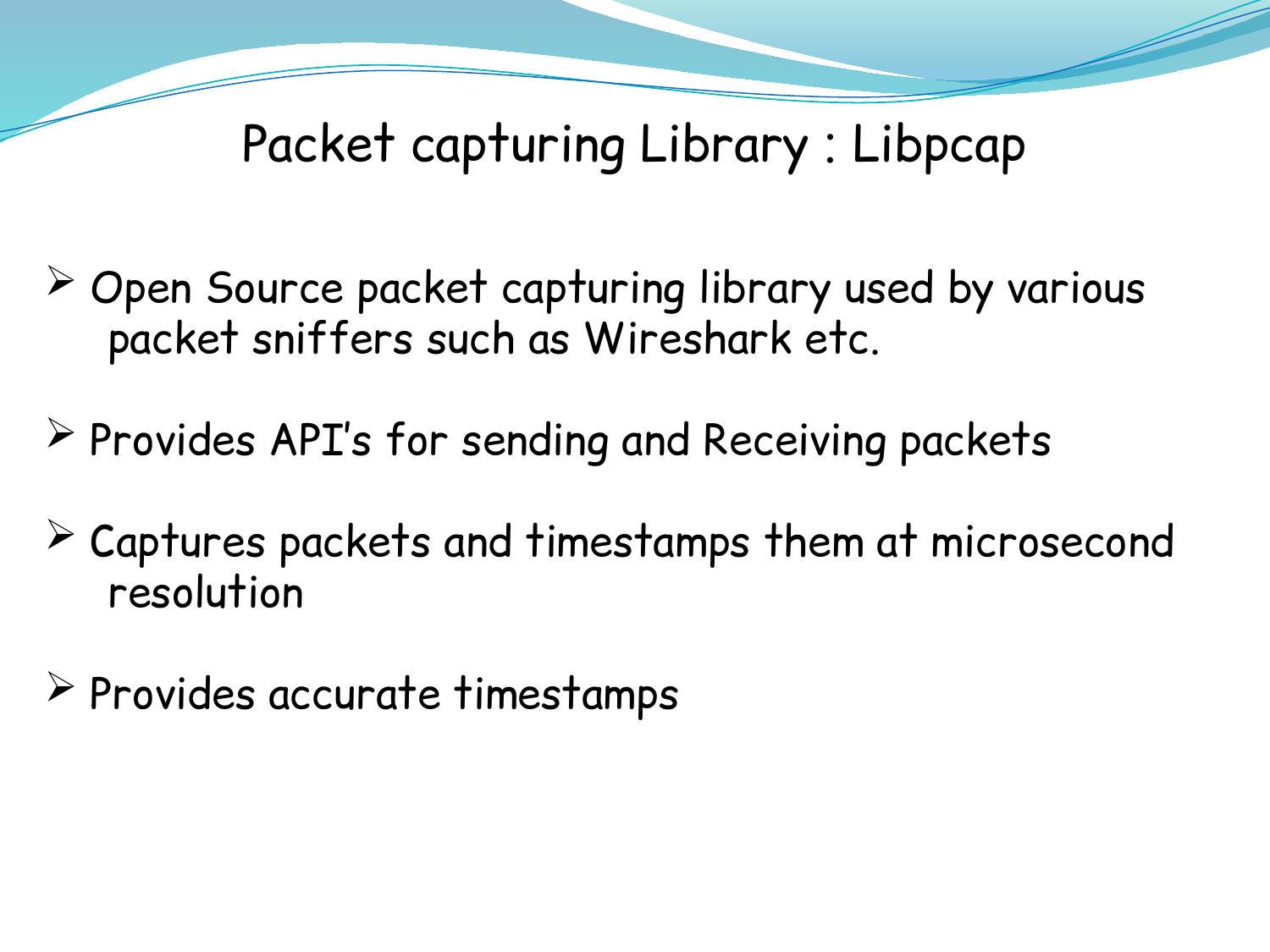

Packet capturing Library : Libpcap
 Open Source packet capturing library used by various
packet sniffers such as Wireshark etc.

 Provides API’s for sending and Receiving packets

 Captures packets and timestamps them at microsecond
resolution

 Provides accurate timestamps